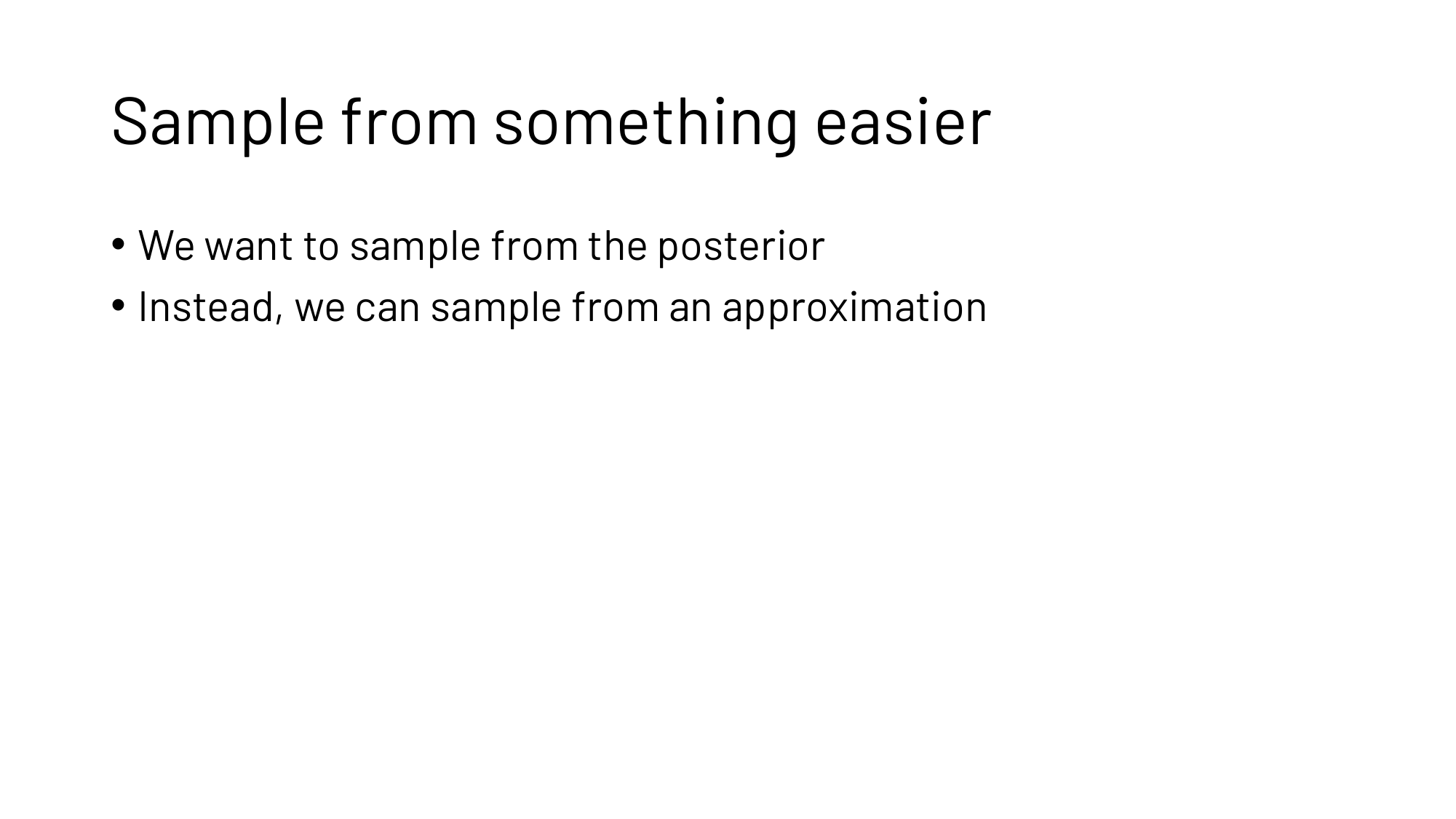

# Sample from something easier
We want to sample from the posterior
Instead, we can sample from an approximation